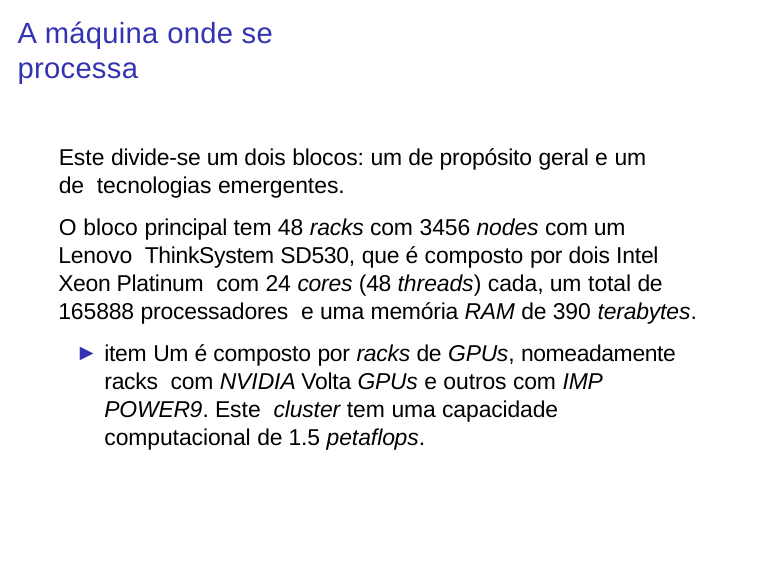

# A máquina onde se processa
Este divide-se um dois blocos: um de propósito geral e um de  tecnologias emergentes.
O bloco principal tem 48 racks com 3456 nodes com um Lenovo  ThinkSystem SD530, que é composto por dois Intel Xeon Platinum  com 24 cores (48 threads) cada, um total de 165888 processadores  e uma memória RAM de 390 terabytes.
item Um é composto por racks de GPUs, nomeadamente racks  com NVIDIA Volta GPUs e outros com IMP POWER9. Este  cluster tem uma capacidade computacional de 1.5 petaflops.